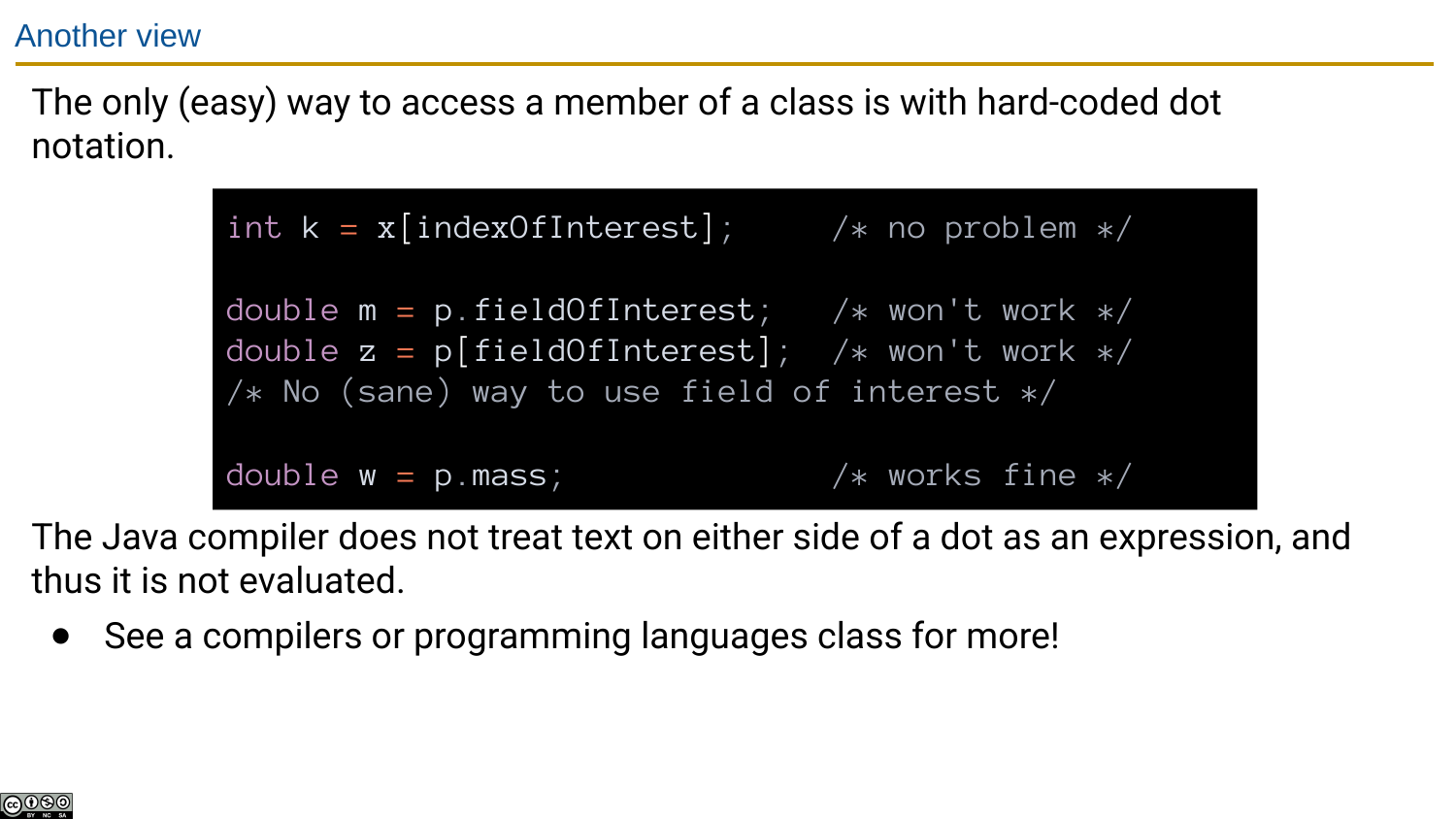

# Another view
The only (easy) way to access a member of a class is with hard-coded dot notation.

The Java compiler does not treat text on either side of a dot as an expression, and thus it is not evaluated.
See a compilers or programming languages class for more!

int k = x[indexOfInterest];     /* no problem */

double m = p.fieldOfInterest;   /* won't work */
double z = p[fieldOfInterest];  /* won't work */
/* No (sane) way to use field of interest */

double w = p.mass;              /* works fine */